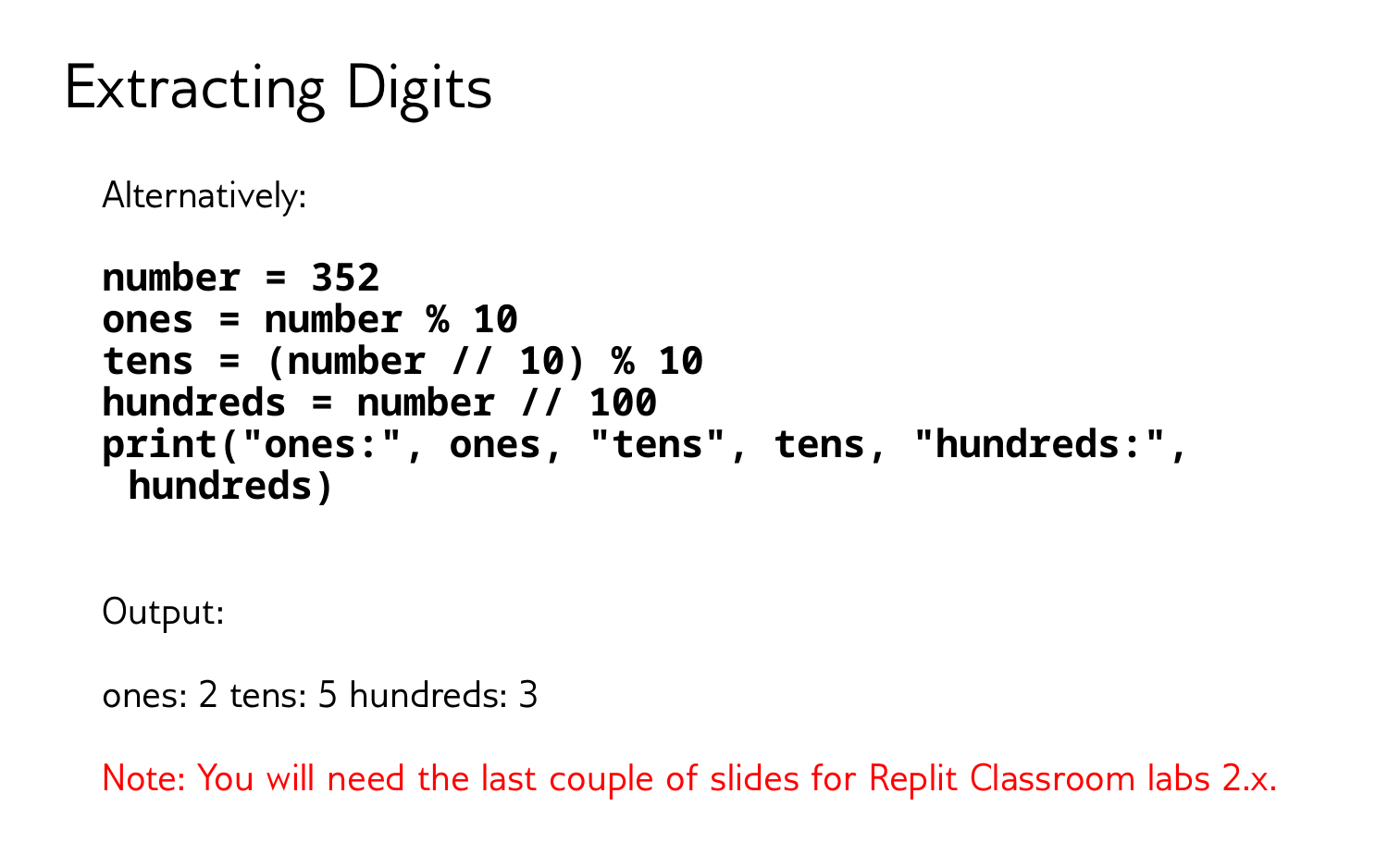

Extracting Digits

Alternatively:

number = 352
ones = number % 10
tens = (number // 10) % 10
hundreds = number // 100
print("ones:", ones, "tens", tens, "hundreds:", hundreds)

Output:

ones: 2 tens: 5 hundreds: 3

Note: You will need the last couple of slides for Replit Classroom labs 2.x.